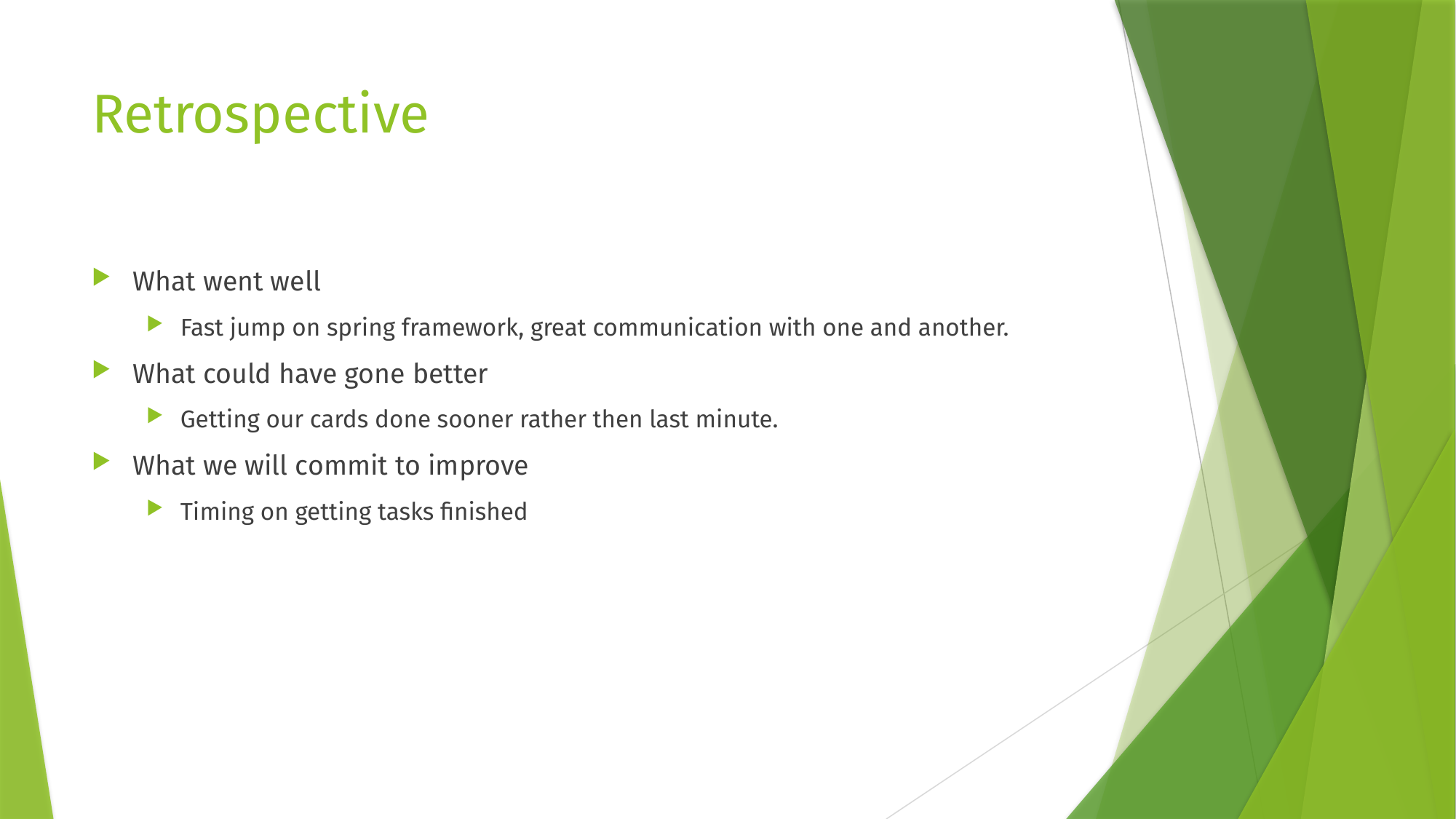

# Retrospective
What went well
Fast jump on spring framework, great communication with one and another.
What could have gone better
Getting our cards done sooner rather then last minute.
What we will commit to improve
Timing on getting tasks finished